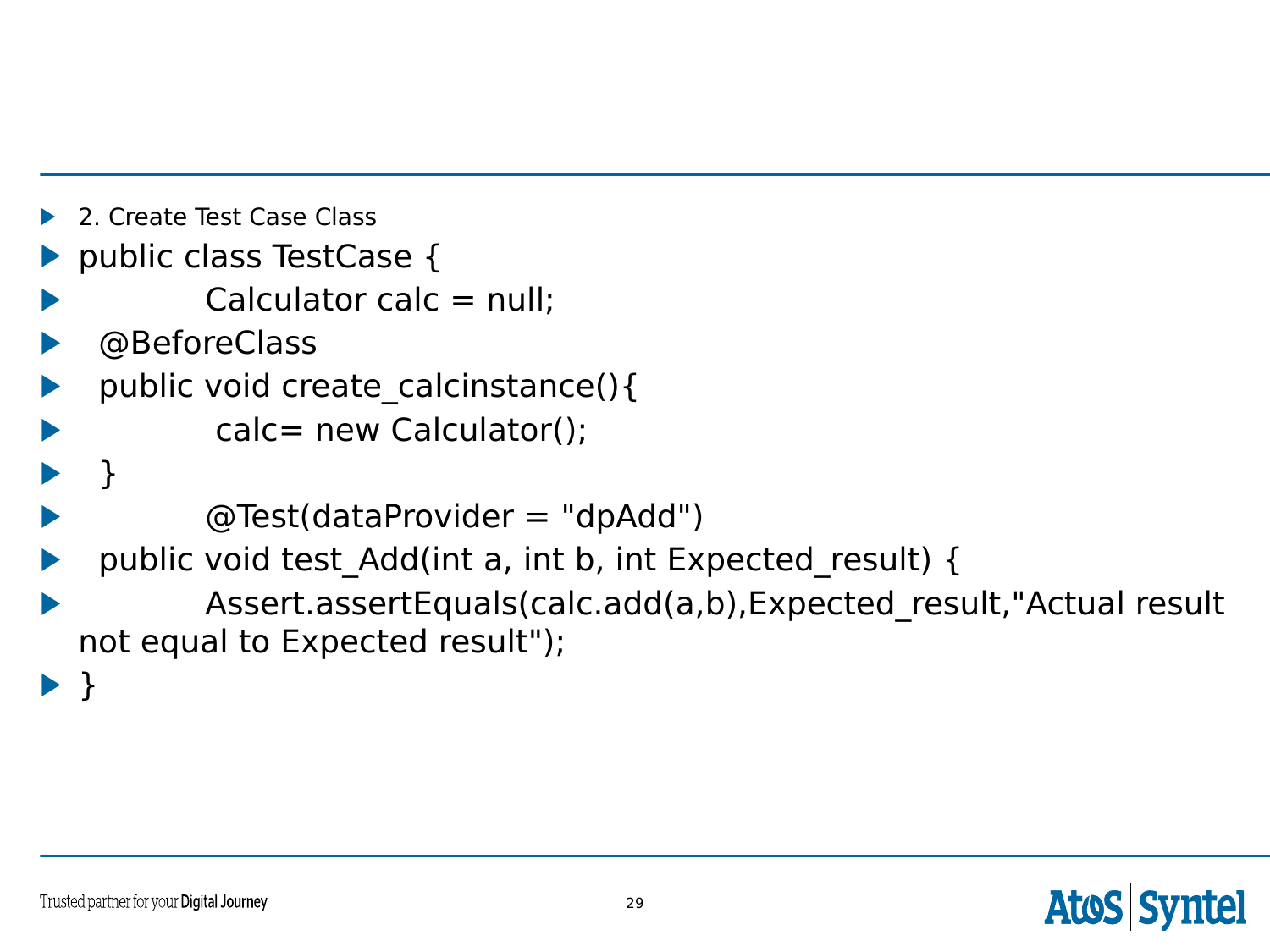

2. Create Test Case Class
public class TestCase {
	Calculator calc = null;
  @BeforeClass
  public void create_calcinstance(){
	 calc= new Calculator();
  }
	@Test(dataProvider = "dpAdd")
  public void test_Add(int a, int b, int Expected_result) {
	Assert.assertEquals(calc.add(a,b),Expected_result,"Actual result not equal to Expected result");
}